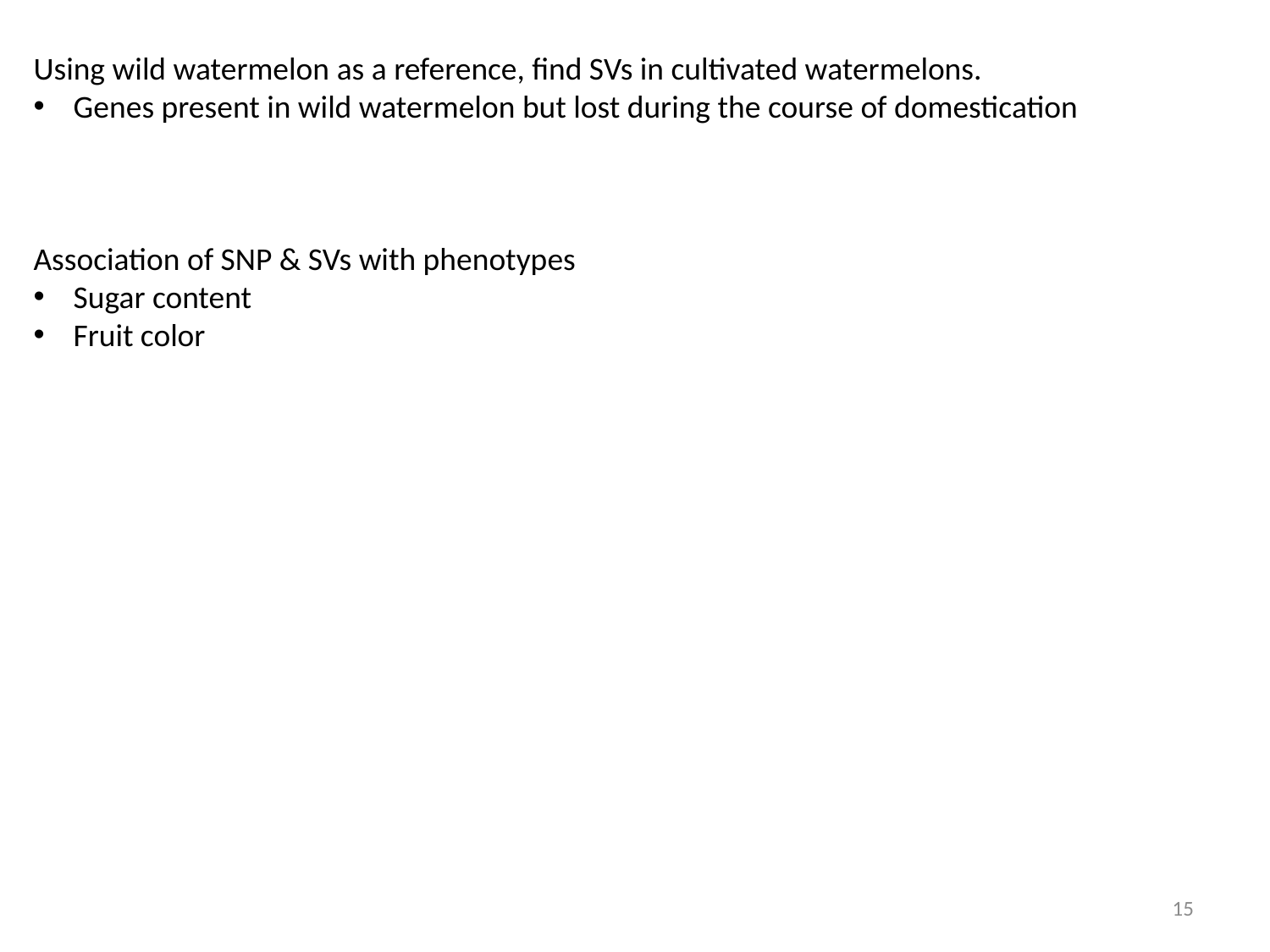

Using wild watermelon as a reference, find SVs in cultivated watermelons.
Genes present in wild watermelon but lost during the course of domestication

Association of SNP & SVs with phenotypes
Sugar content
Fruit color

15